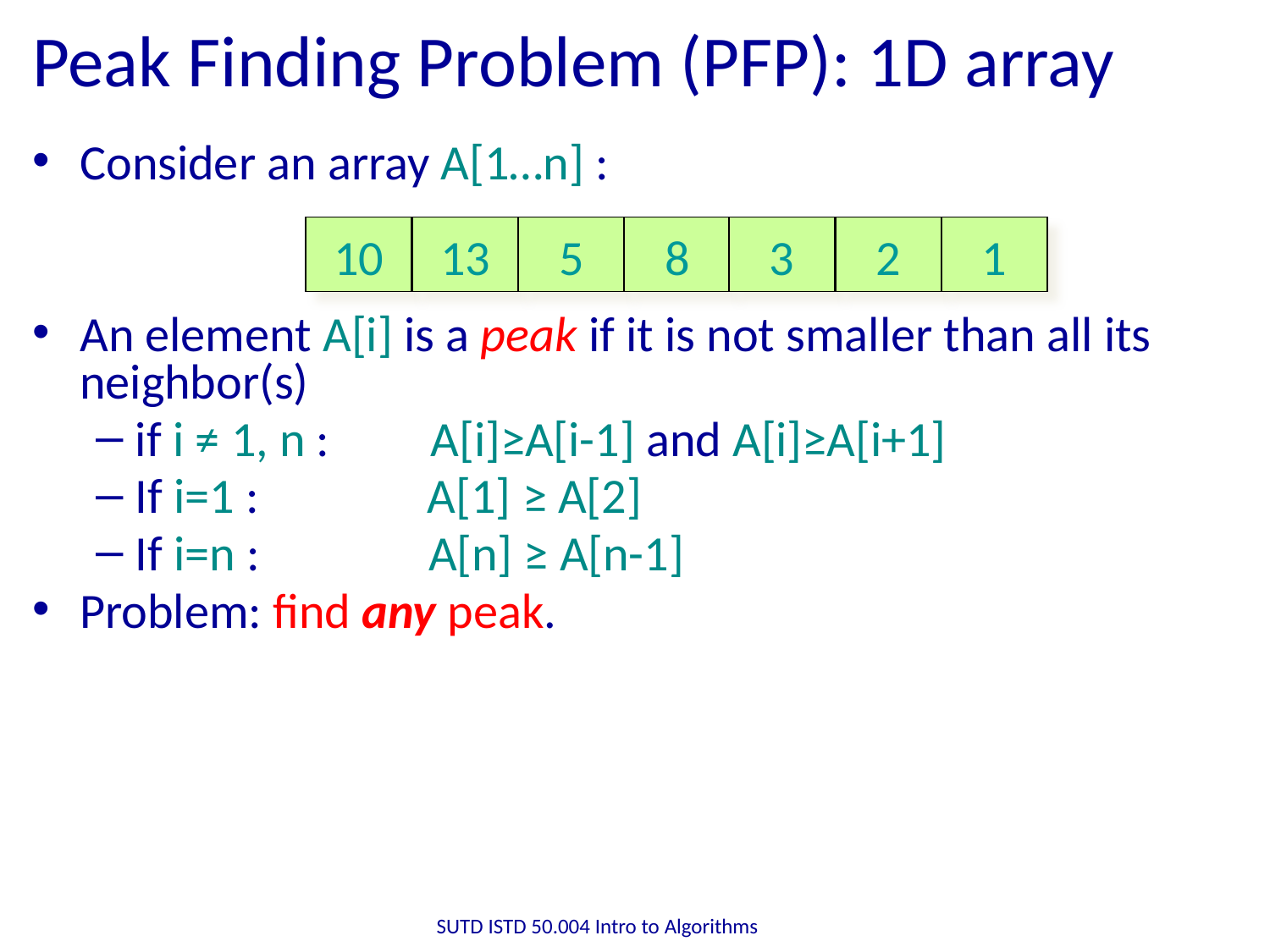

# Peak Finding Problem (PFP): 1D array
Consider an array A[1…n] :

An element A[i] is a peak if it is not smaller than all its neighbor(s)
if i ≠ 1, n :         A[i]≥A[i-1] and A[i]≥A[i+1]
If i=1 :               A[1] ≥ A[2]
If i=n :               A[n] ≥ A[n-1]
Problem: find any peak.
10
13
5
8
3
2
1
SUTD ISTD 50.004 Intro to Algorithms